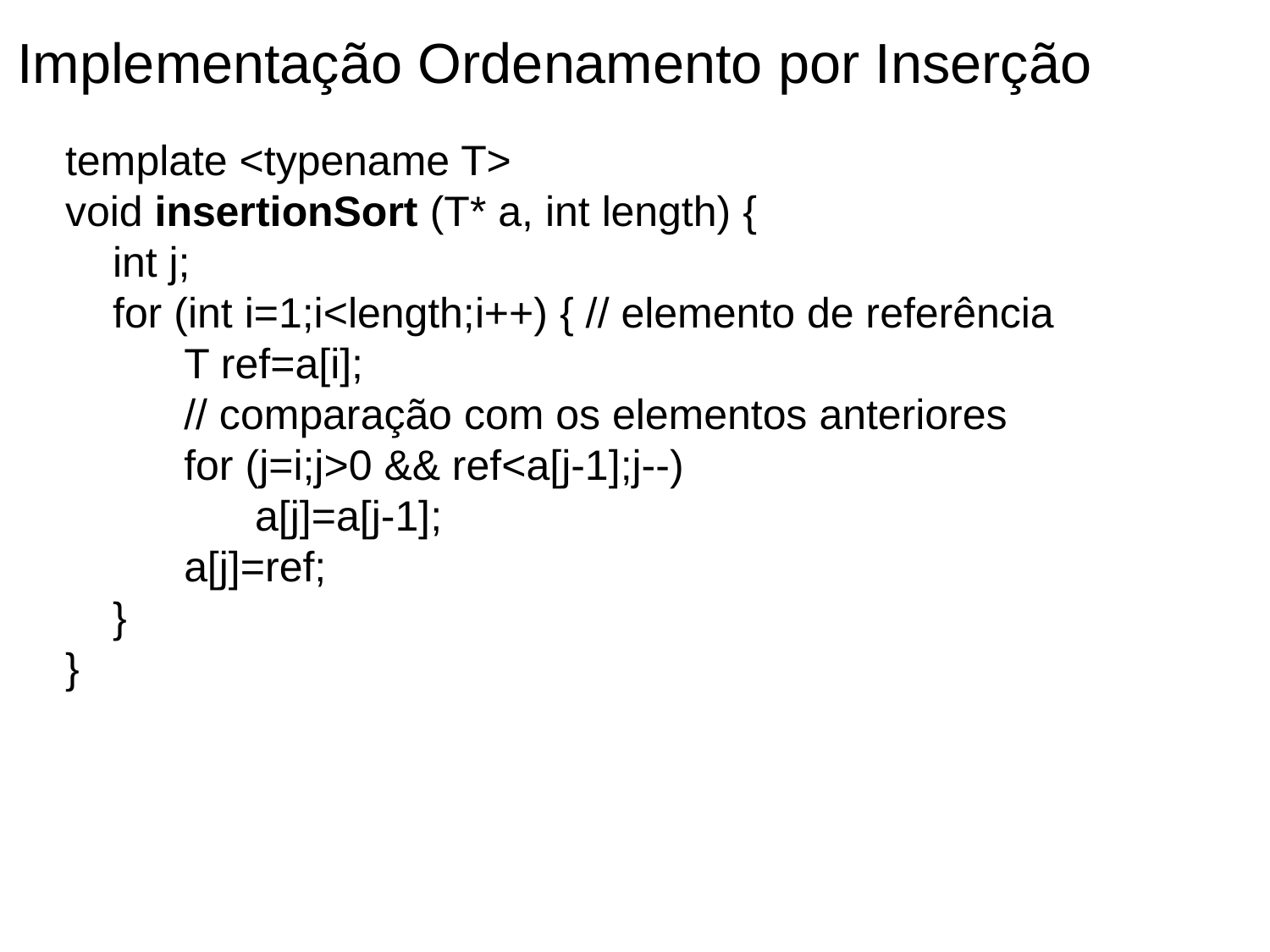

Implementação Ordenamento por Inserção
template <typename T>
void insertionSort (T* a, int length) {
    int j;
    for (int i=1;i<length;i++) { // elemento de referência
          T ref=a[i];
          // comparação com os elementos anteriores
          for (j=i;j>0 && ref<a[j-1];j--)
                a[j]=a[j-1];
          a[j]=ref;
    }
}